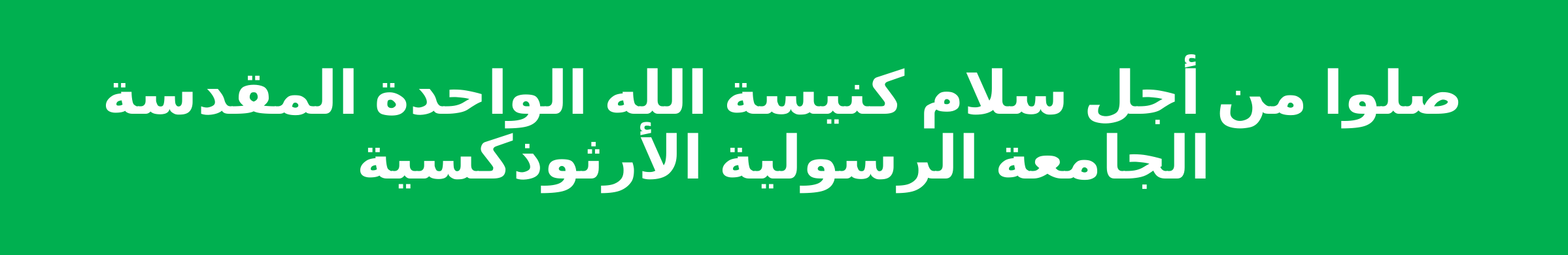

صلوا من أجل سلام كنيسة الله الواحدة المقدسة الجامعة الرسولية الأرثوذكسية